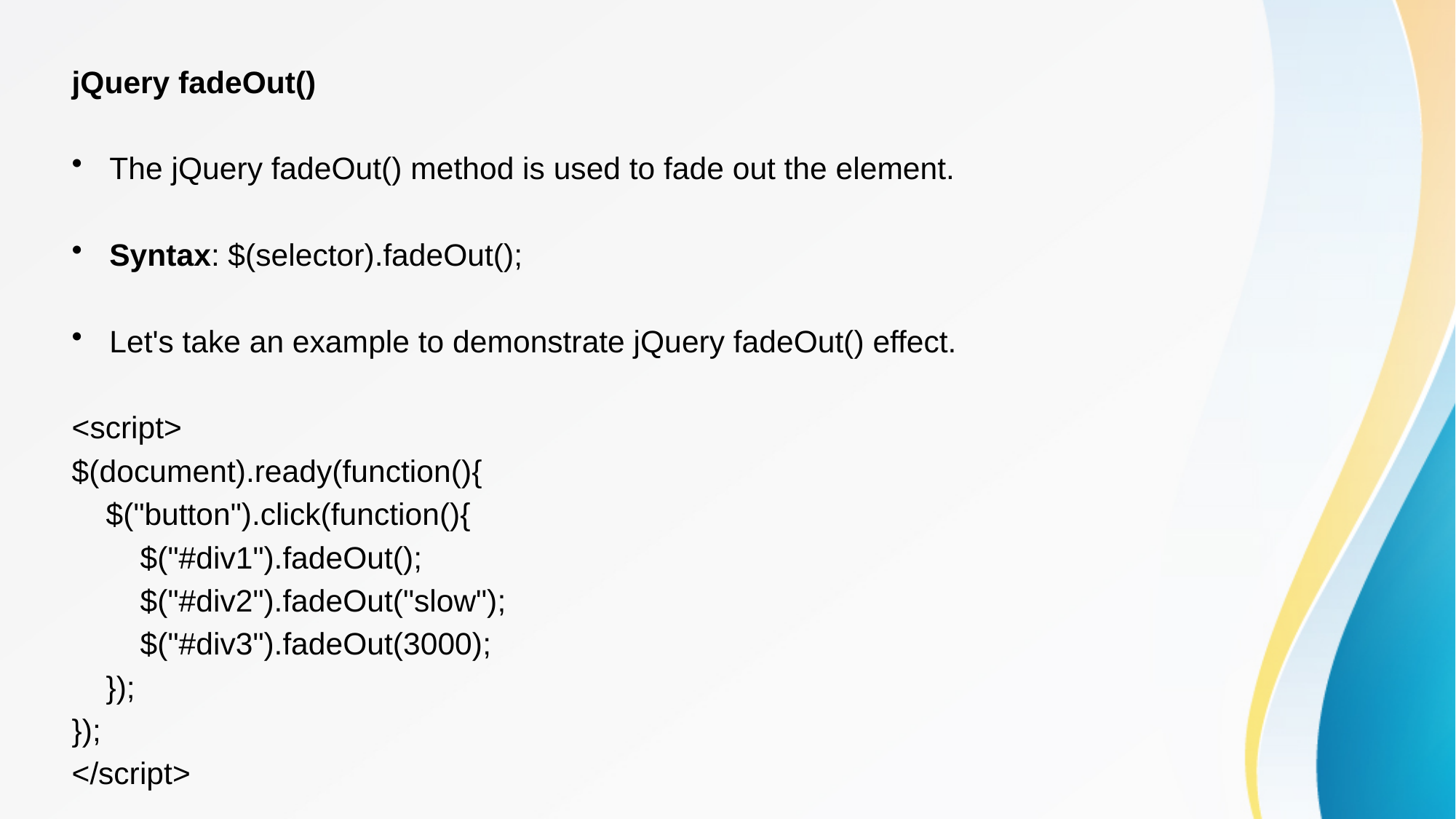

jQuery fadeOut()

The jQuery fadeOut() method is used to fade out the element.

Syntax: $(selector).fadeOut();

Let's take an example to demonstrate jQuery fadeOut() effect.

<script>
$(document).ready(function(){
    $("button").click(function(){
        $("#div1").fadeOut();
        $("#div2").fadeOut("slow");
        $("#div3").fadeOut(3000);
    });
});
</script>